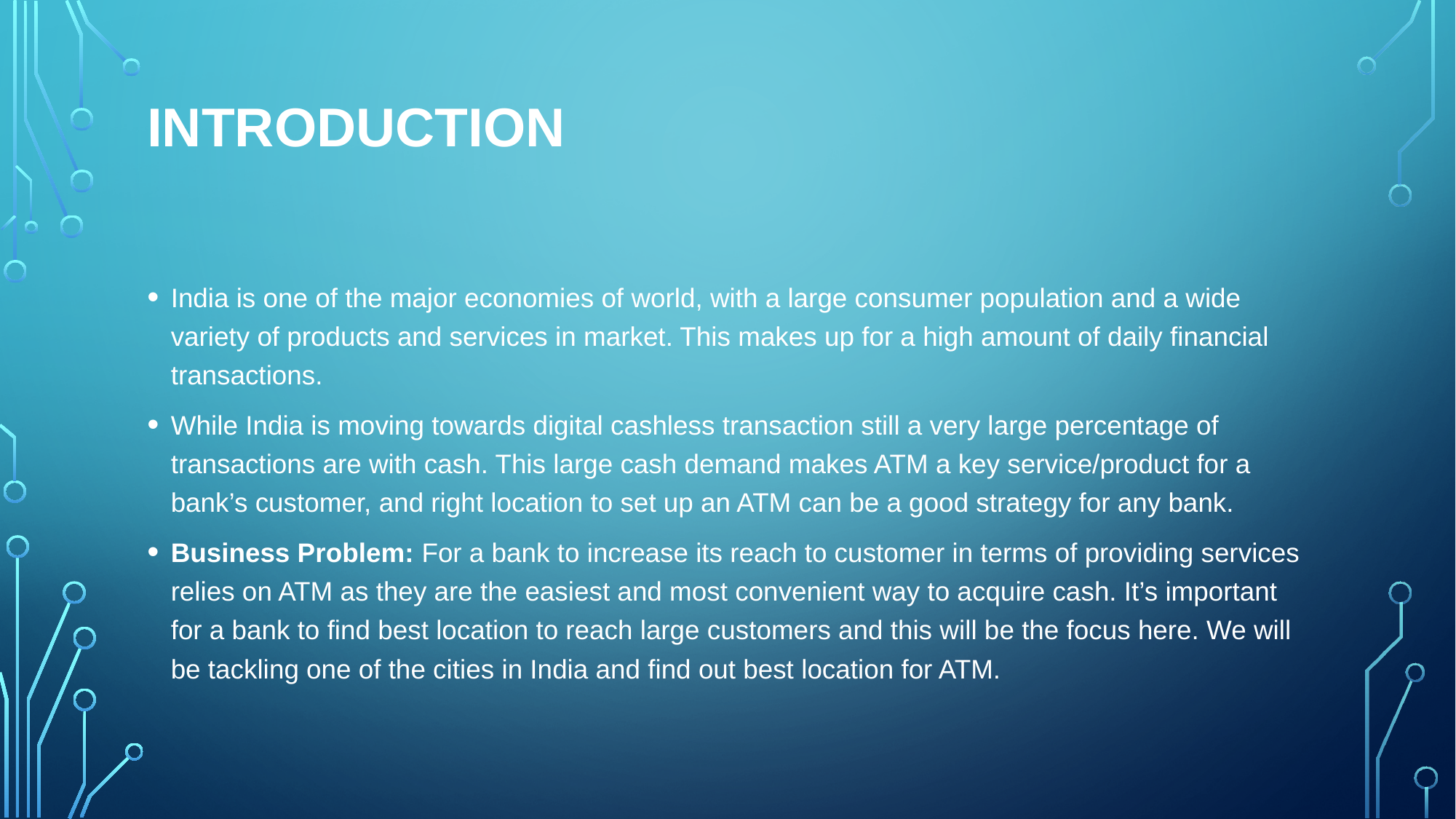

# Introduction
India is one of the major economies of world, with a large consumer population and a wide variety of products and services in market. This makes up for a high amount of daily financial transactions.
While India is moving towards digital cashless transaction still a very large percentage of transactions are with cash. This large cash demand makes ATM a key service/product for a bank’s customer, and right location to set up an ATM can be a good strategy for any bank.
Business Problem: For a bank to increase its reach to customer in terms of providing services relies on ATM as they are the easiest and most convenient way to acquire cash. It’s important for a bank to find best location to reach large customers and this will be the focus here. We will be tackling one of the cities in India and find out best location for ATM.